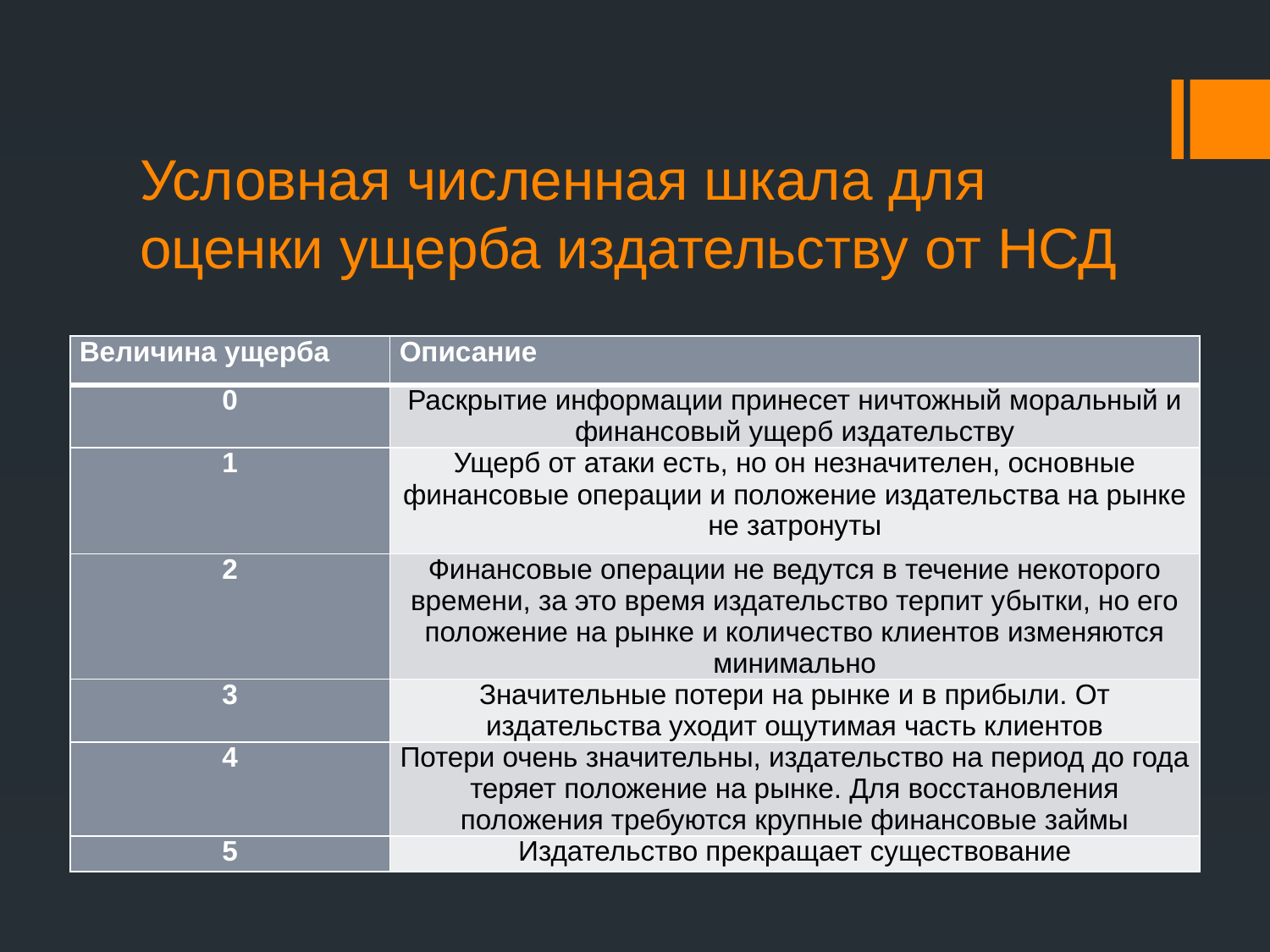

# Условная численная шкала для оценки ущерба издательству от НСД
| Величина ущерба | Описание |
| --- | --- |
| 0 | Раскрытие информации принесет ничтожный моральный и финансовый ущерб издательству |
| 1 | Ущерб от атаки есть, но он незначителен, основные финансовые операции и положение издательства на рынке не затронуты |
| 2 | Финансовые операции не ведутся в течение некоторого времени, за это время издательство терпит убытки, но его положение на рынке и количество клиентов изменяются минимально |
| 3 | Значительные потери на рынке и в прибыли. От издательства уходит ощутимая часть клиентов |
| 4 | Потери очень значительны, издательство на период до года теряет положение на рынке. Для восстановления положения требуются крупные финансовые займы |
| 5 | Издательство прекращает существование |